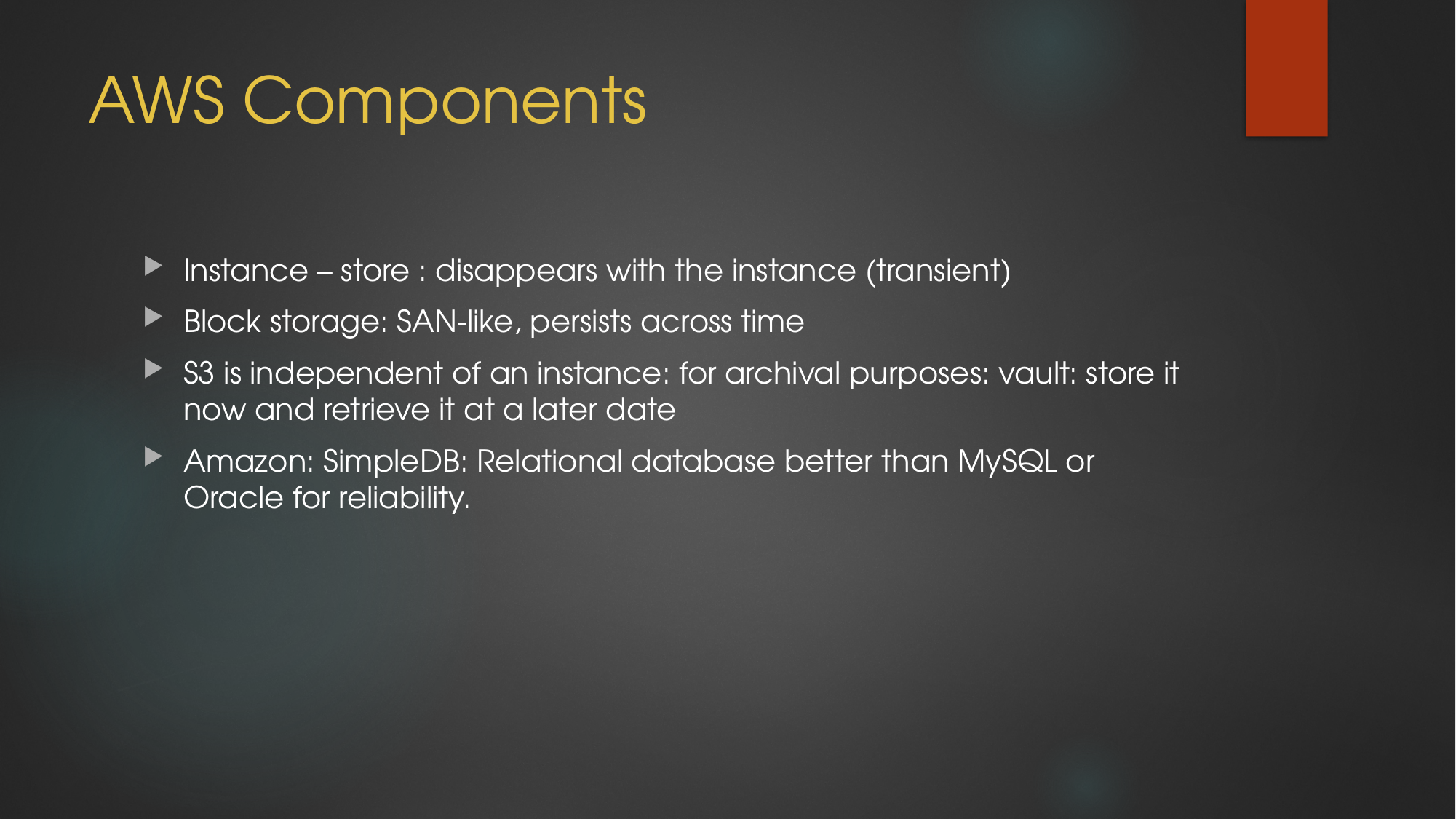

# AWS Components
Instance – store : disappears with the instance (transient)
Block storage: SAN-like, persists across time
S3 is independent of an instance: for archival purposes: vault: store it now and retrieve it at a later date
Amazon: SimpleDB: Relational database better than MySQL or Oracle for reliability.